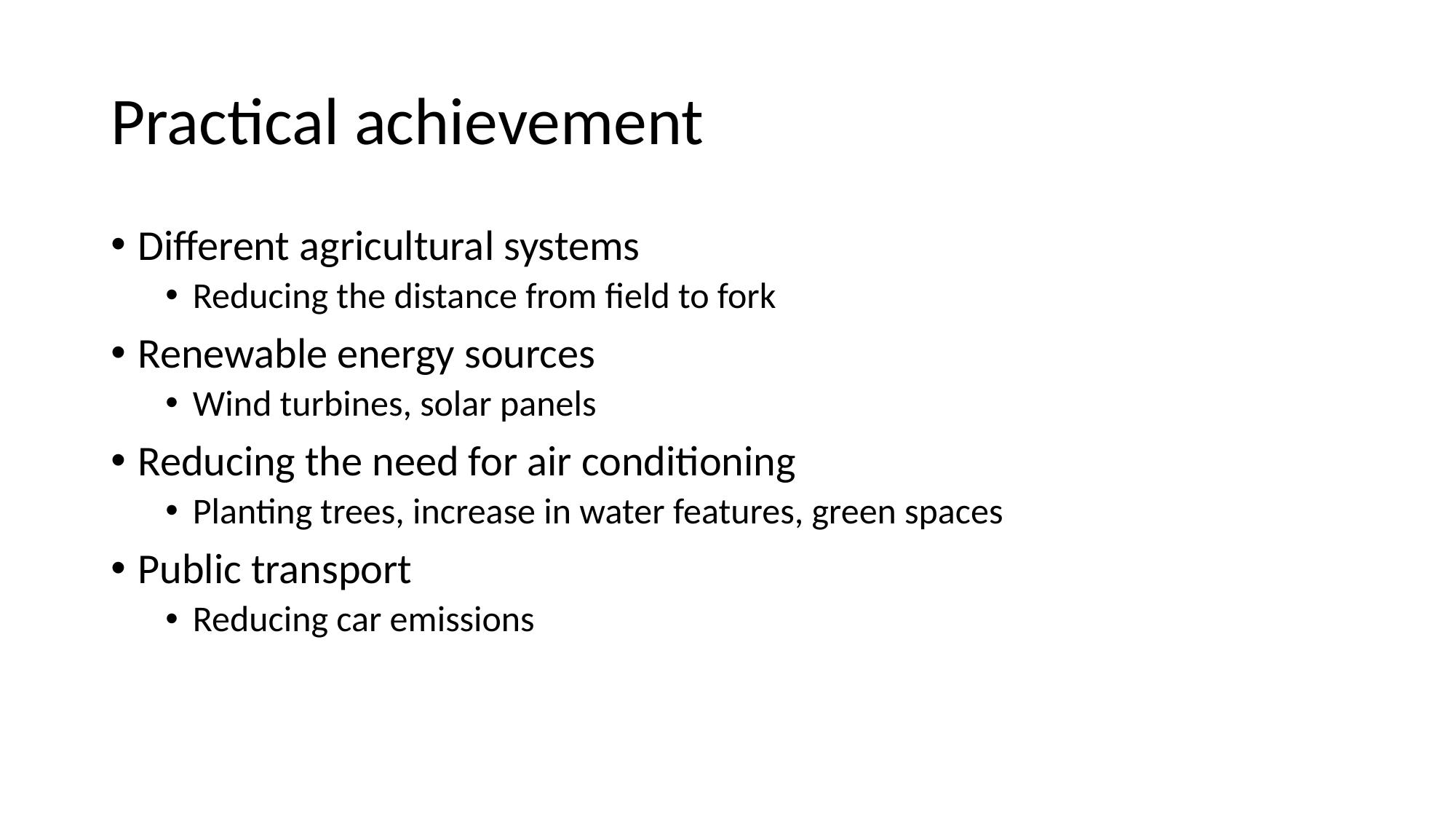

# Practical achievement
Different agricultural systems
Reducing the distance from field to fork
Renewable energy sources
Wind turbines, solar panels
Reducing the need for air conditioning
Planting trees, increase in water features, green spaces
Public transport
Reducing car emissions